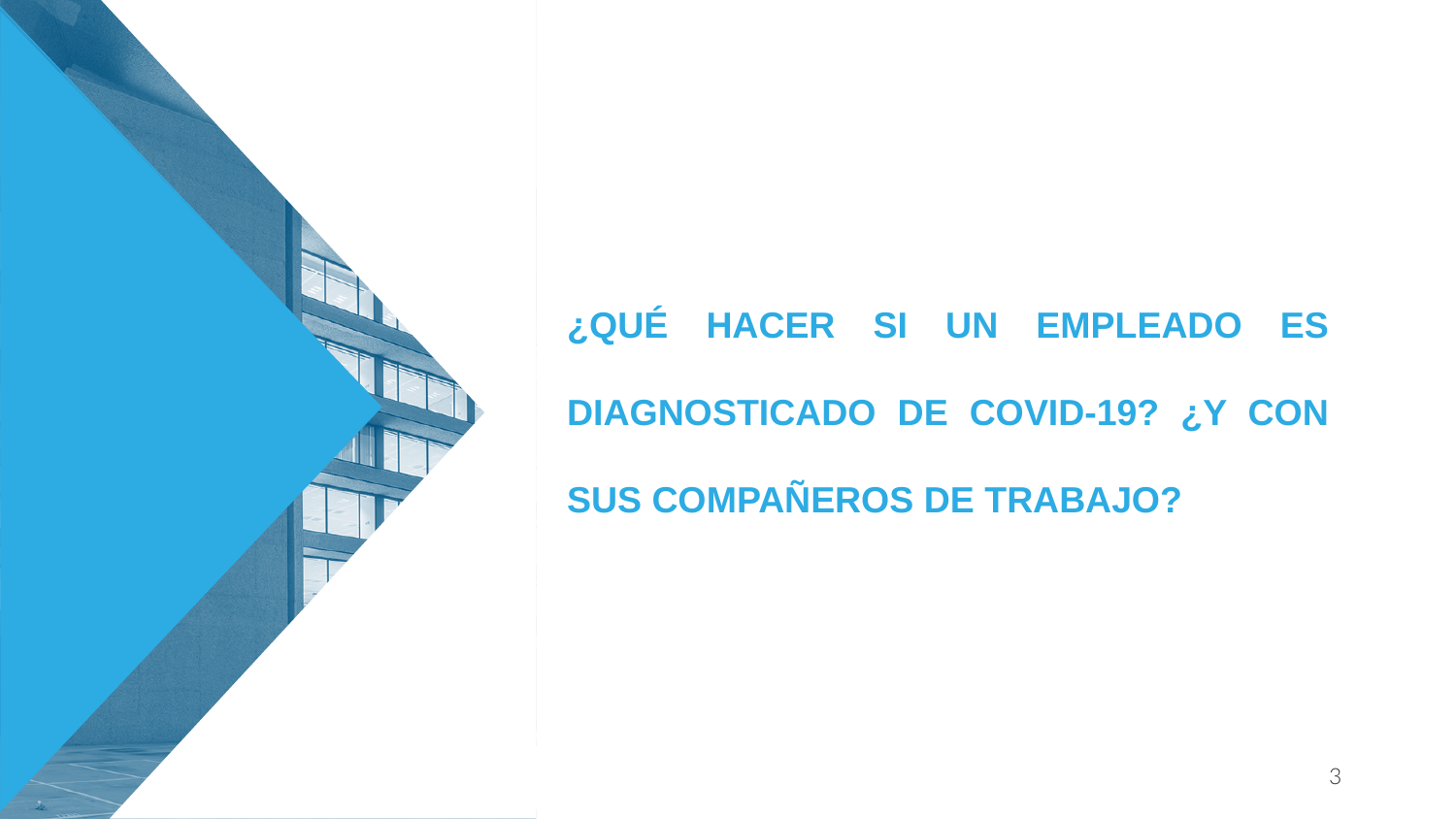

# ¿QUÉ HACER SI UN EMPLEADO ES DIAGNOSTICADO DE COVID-19? ¿Y CON SUS COMPAÑEROS DE TRABAJO?